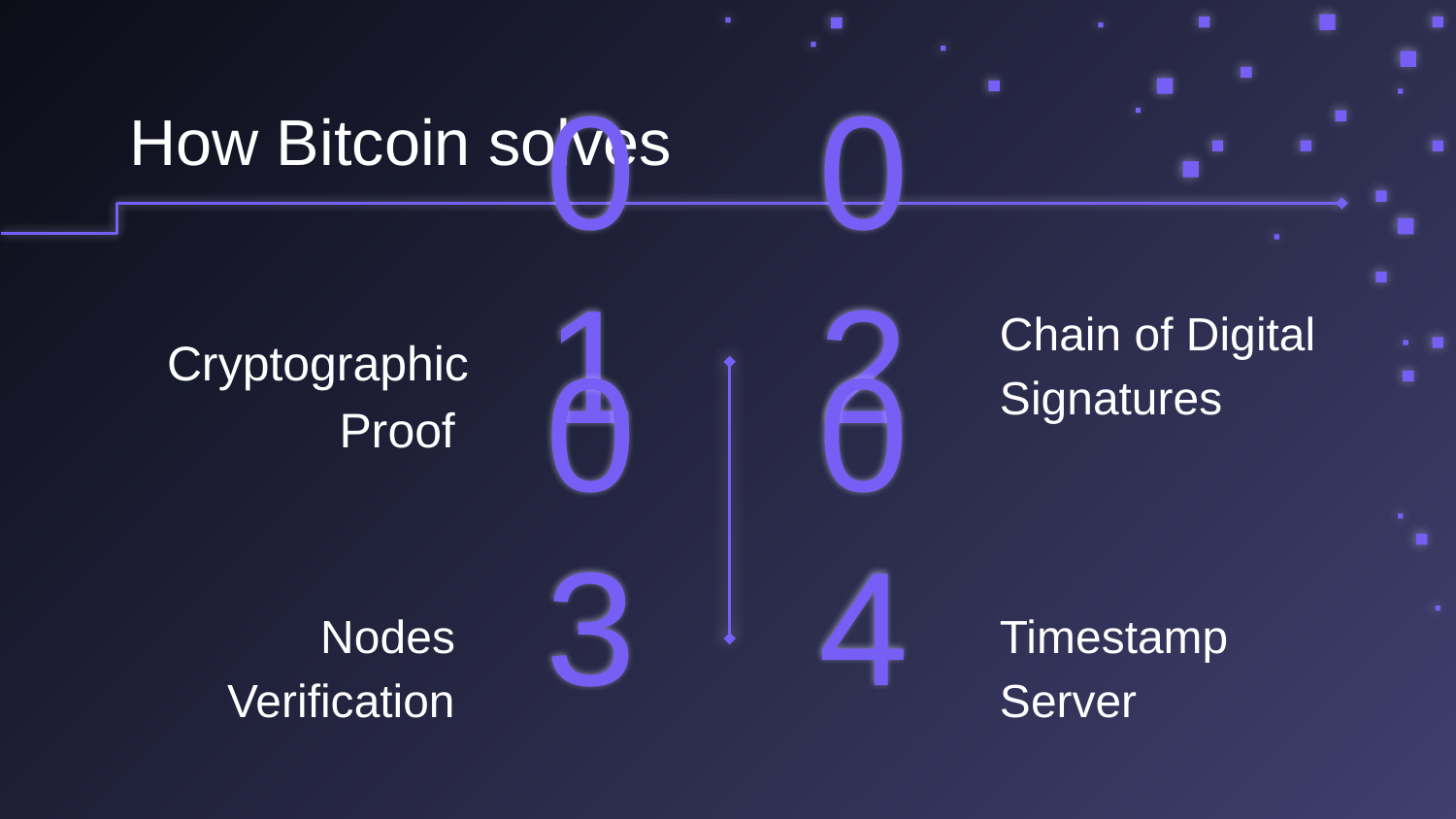

How Bitcoin solves
01
# 02
Chain of Digital Signatures
Cryptographic Proof
03
04
Nodes Verification
Timestamp Server